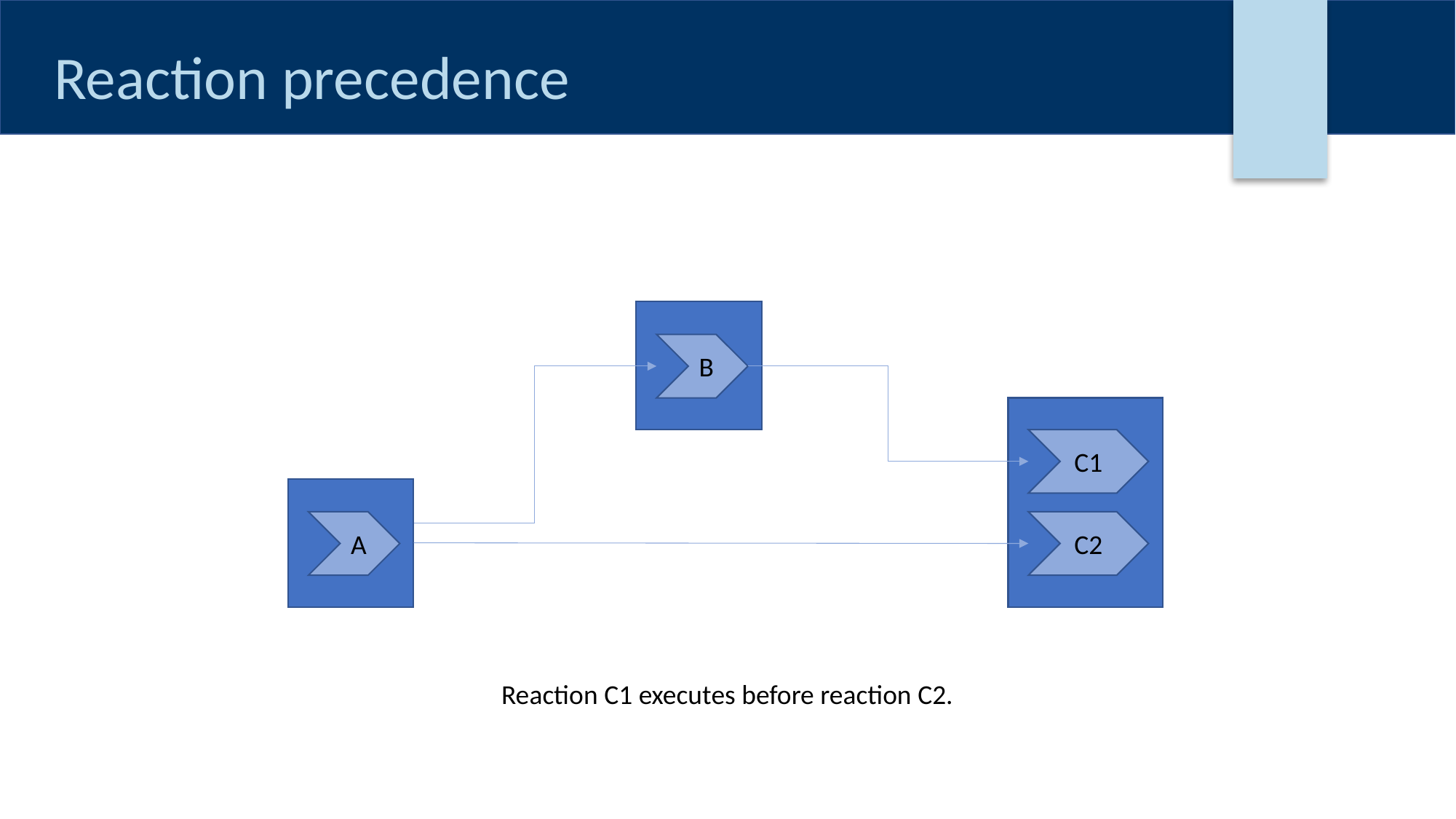

# Reaction precedence

B

C1

A
C2
Reaction C1 executes before reaction C2.